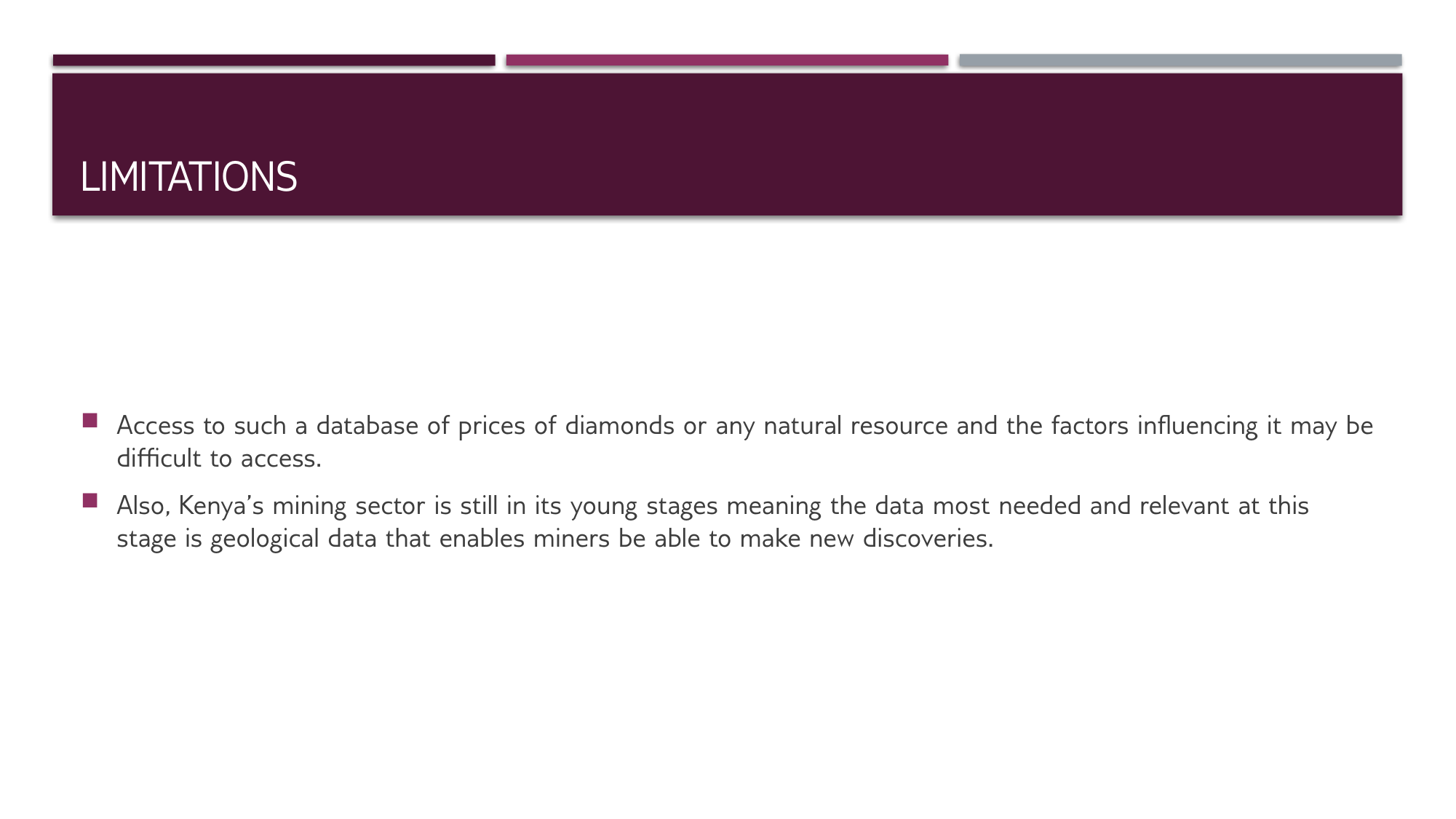

# Limitations
Access to such a database of prices of diamonds or any natural resource and the factors influencing it may be difficult to access.
Also, Kenya’s mining sector is still in its young stages meaning the data most needed and relevant at this stage is geological data that enables miners be able to make new discoveries.